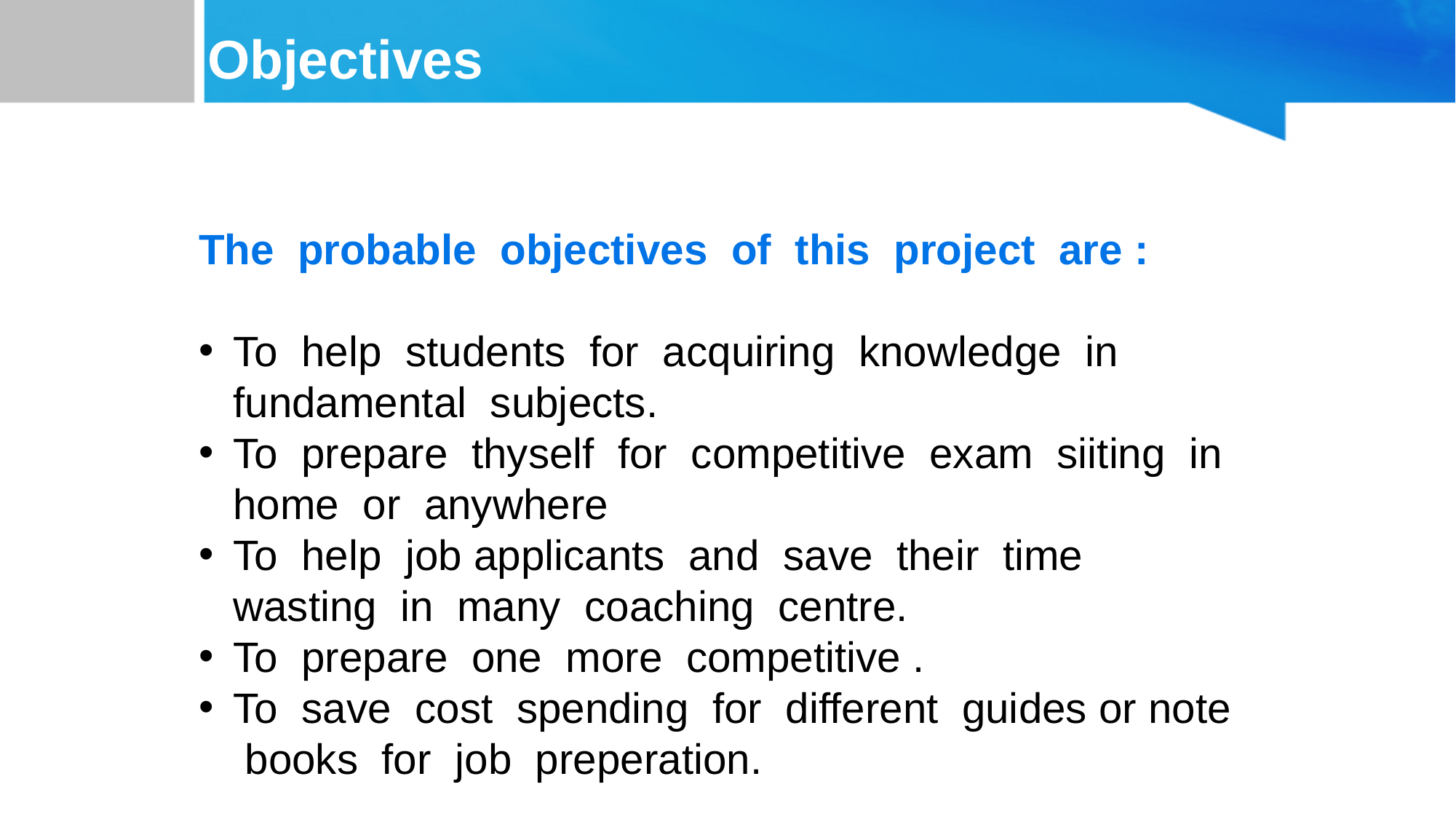

# Objectives
The  probable  objectives  of  this  project  are :

To  help  students  for  acquiring  knowledge  in fundamental  subjects.
To  prepare  thyself  for  competitive  exam  siiting  in home  or  anywhere
To  help  job applicants  and  save  their  time  wasting  in  many  coaching  centre.
To  prepare  one  more  competitive .
To  save  cost  spending  for  different  guides or note  books  for  job  preperation.
5